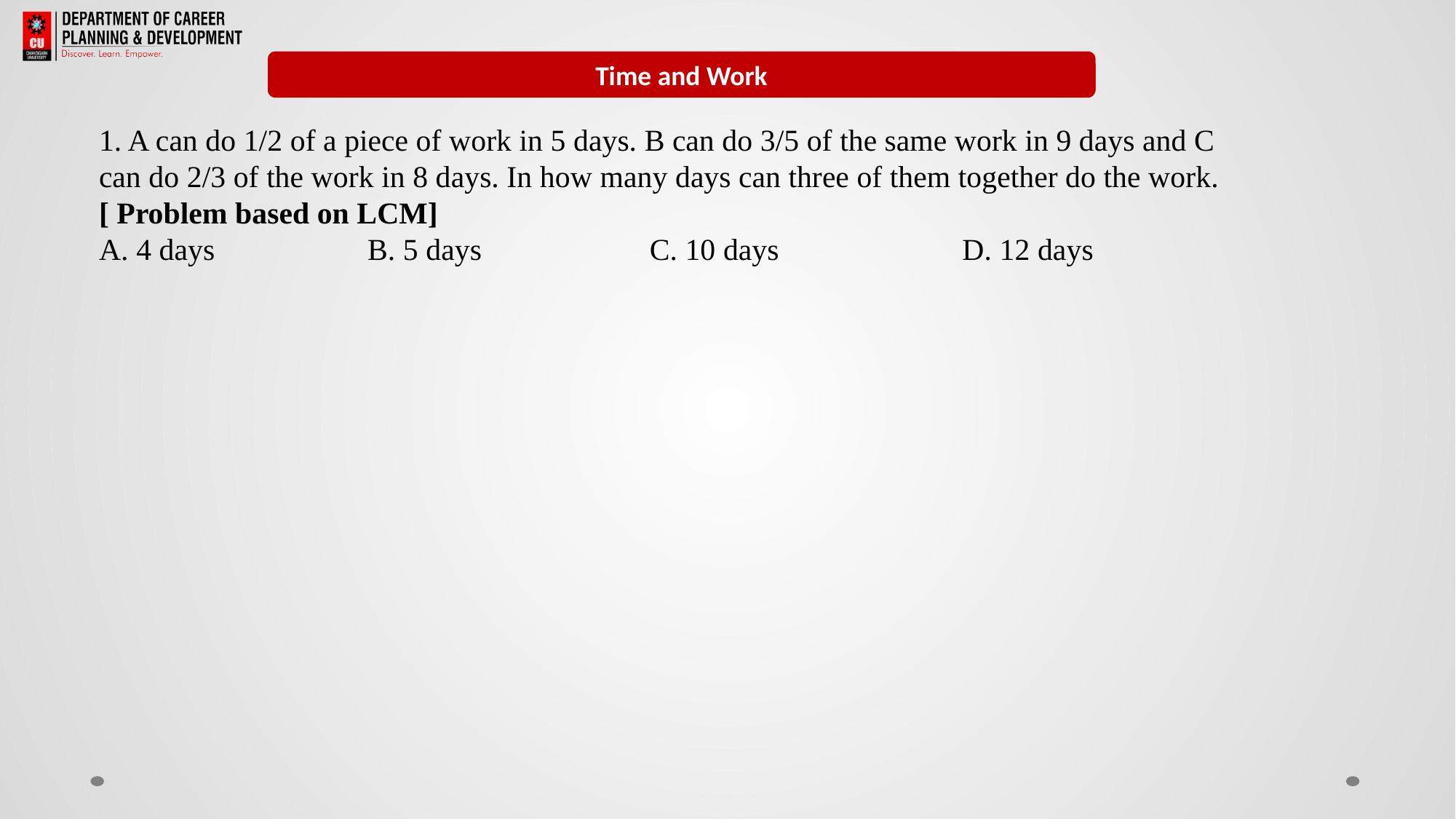

Remainders
Time and Work
1. A can do 1/2 of a piece of work in 5 days. B can do 3/5 of the same work in 9 days and C can do 2/3 of the work in 8 days. In how many days can three of them together do the work.[ Problem based on LCM]
A. 4 days                    B. 5 days                      C. 10 days                        D. 12 days